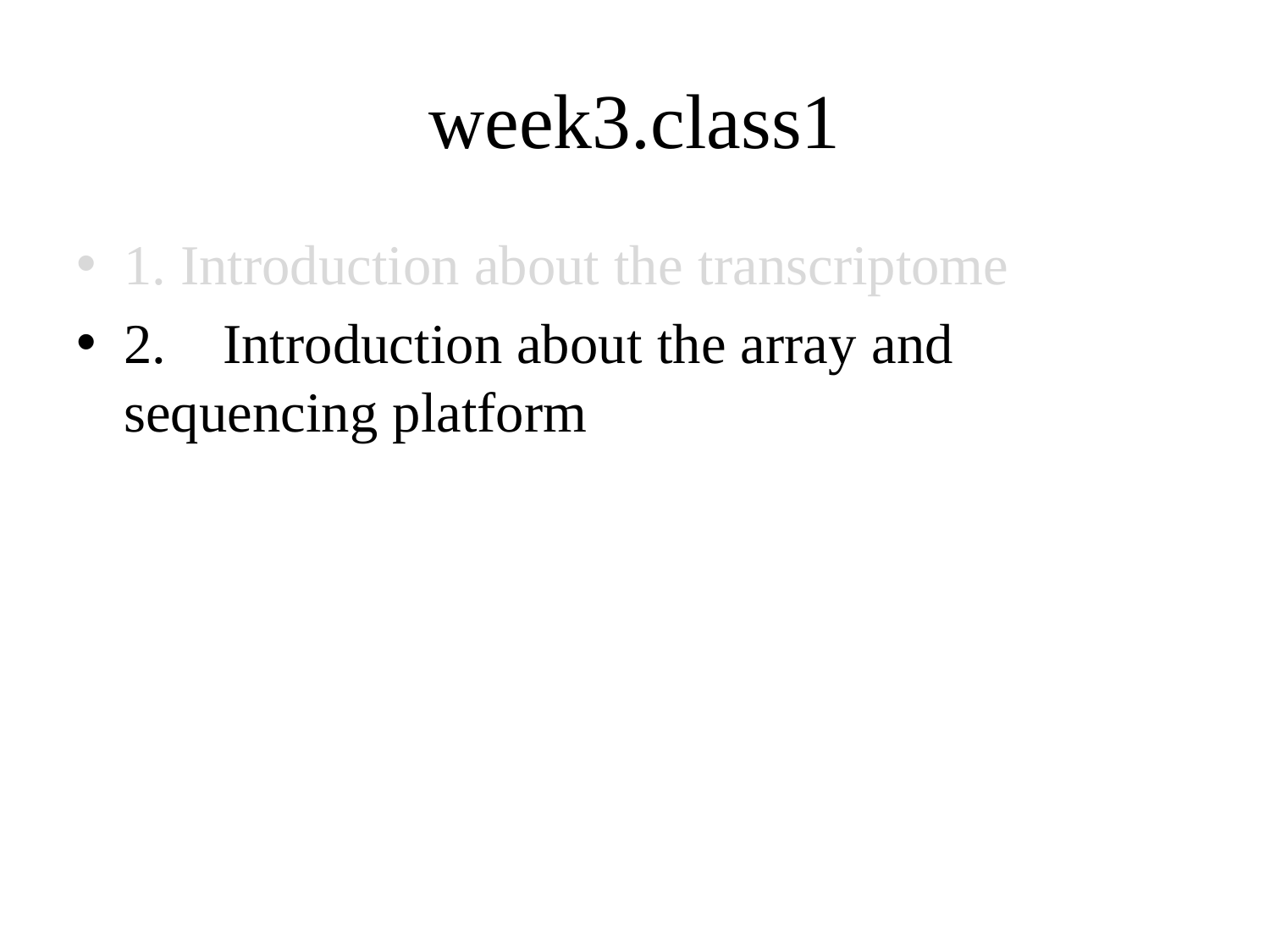

# week3.class1
1. Introduction about the transcriptome
2.    Introduction about the array and sequencing platform